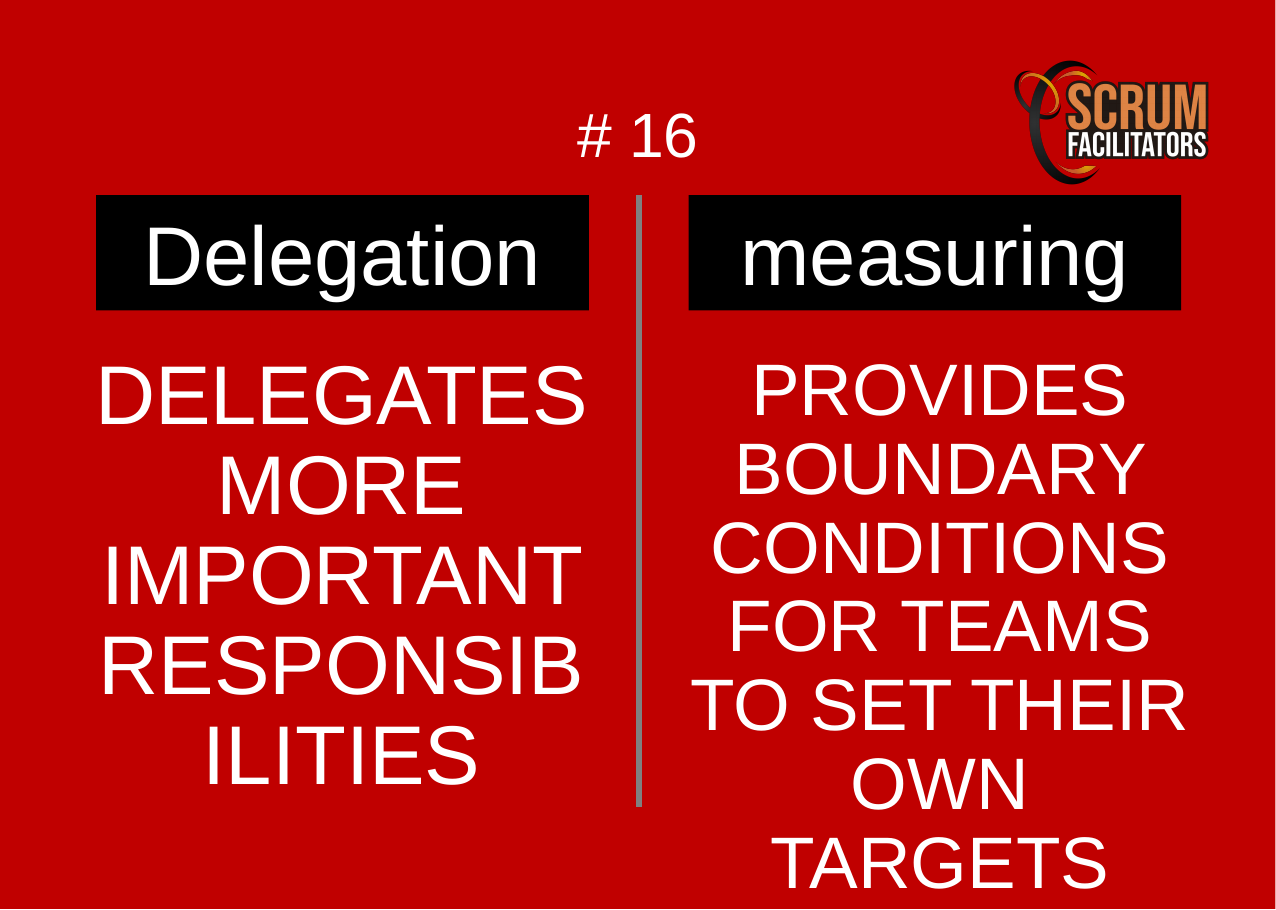

# 16
Delegation
measuring
DELEGATES MORE IMPORTANT RESPONSIBILITIES
PROVIDES BOUNDARY CONDITIONS FOR TEAMS TO SET THEIR OWN TARGETS